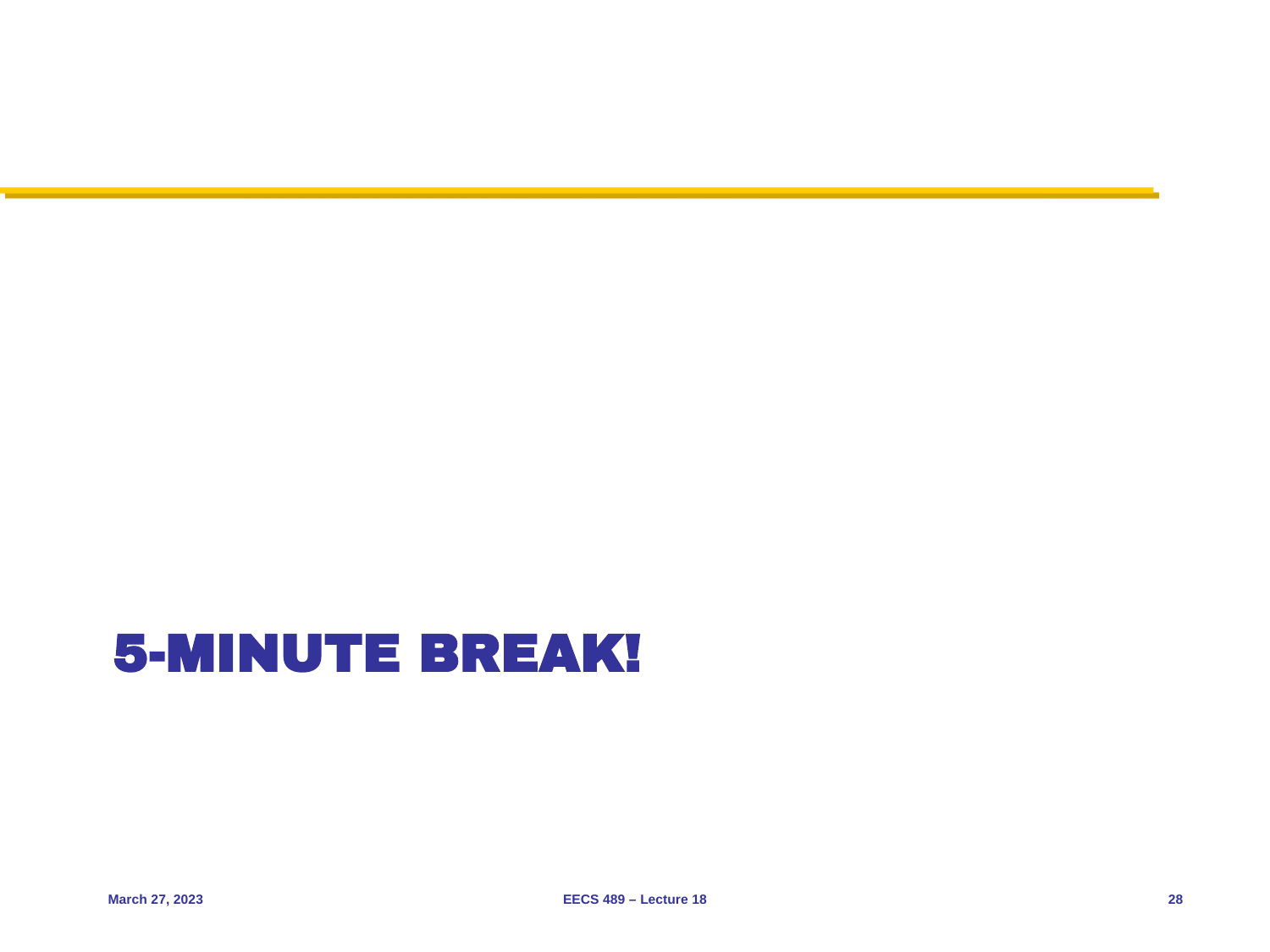

# 5-minute break!
March 27, 2023
EECS 489 – Lecture 18
28